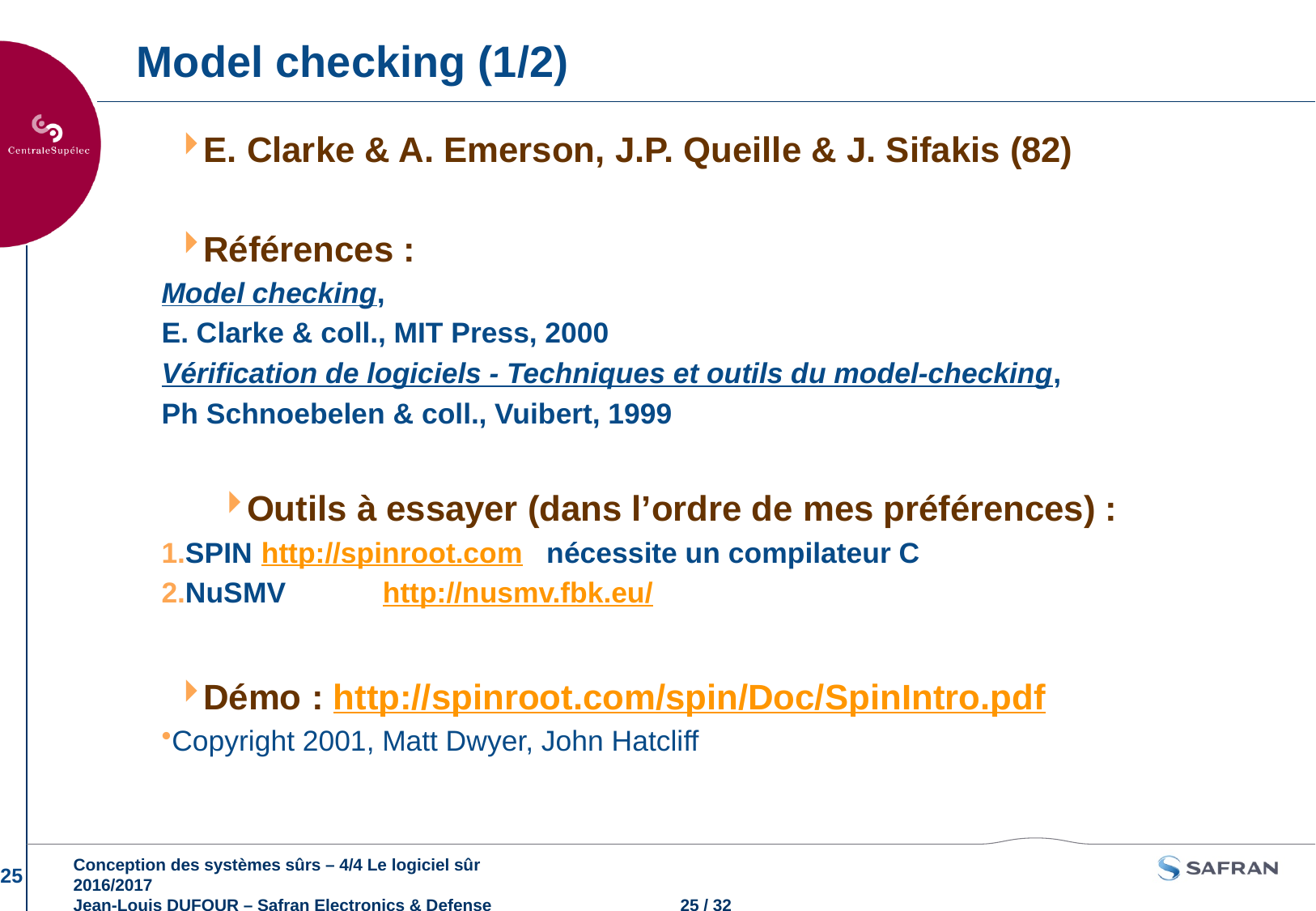

# Model checking (1/2)
E. Clarke & A. Emerson, J.P. Queille & J. Sifakis (82)

Références :
Model checking,
E. Clarke & coll., MIT Press, 2000
Vérification de logiciels - Techniques et outils du model-checking,
Ph Schnoebelen & coll., Vuibert, 1999

Outils à essayer (dans l’ordre de mes préférences) :
SPIN	http://spinroot.com   nécessite un compilateur C
NuSMV	http://nusmv.fbk.eu/

Démo : http://spinroot.com/spin/Doc/SpinIntro.pdf
Copyright 2001, Matt Dwyer, John Hatcliff